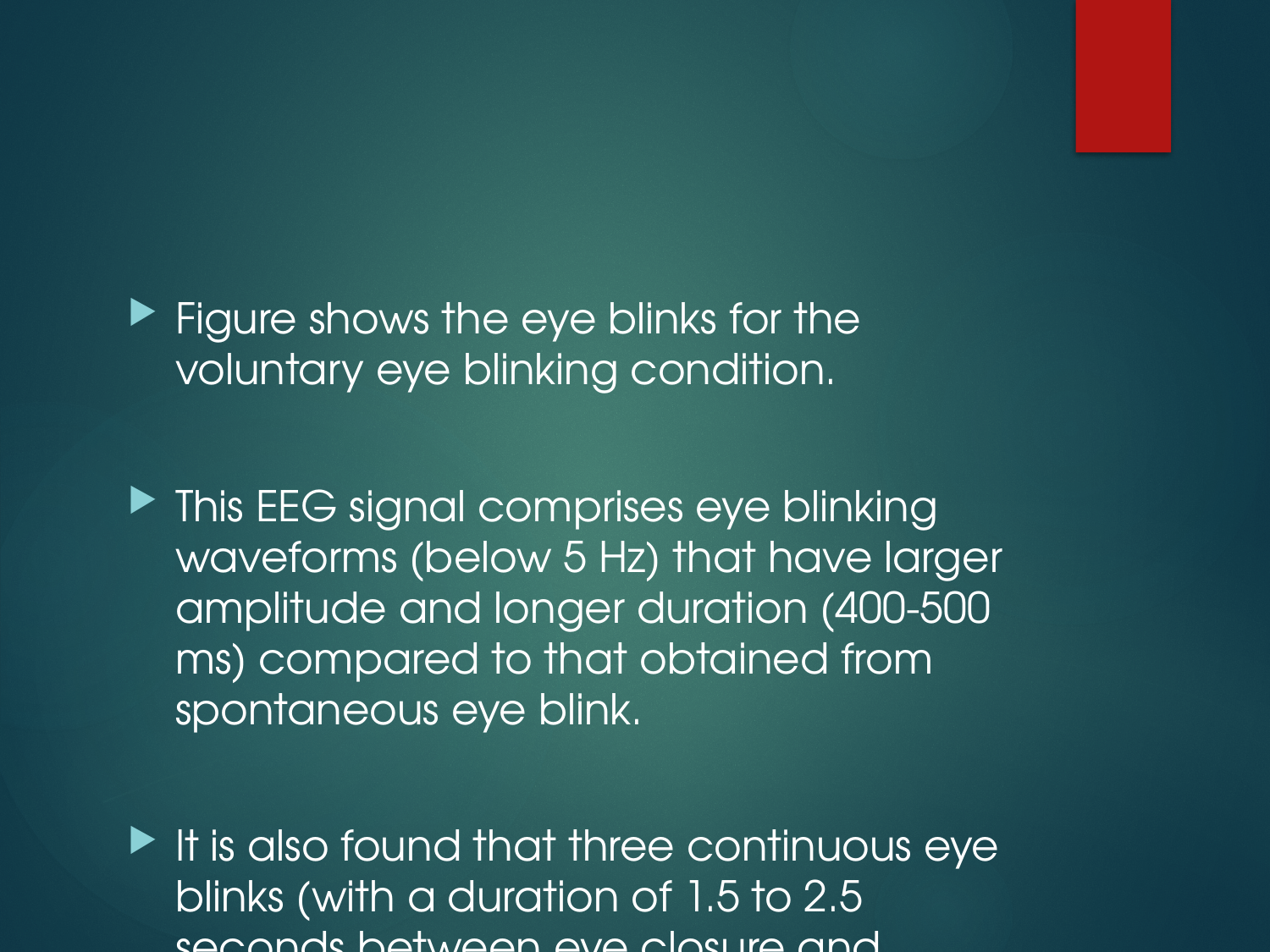

#
Figure shows the eye blinks for the voluntary eye blinking condition.

This EEG signal comprises eye blinking waveforms (below 5 Hz) that have larger amplitude and longer duration (400-500 ms) compared to that obtained from spontaneous eye blink.

It is also found that three continuous eye blinks (with a duration of 1.5 to 2.5 seconds between eye closure and opening) are suitable enough to detect eye blink.